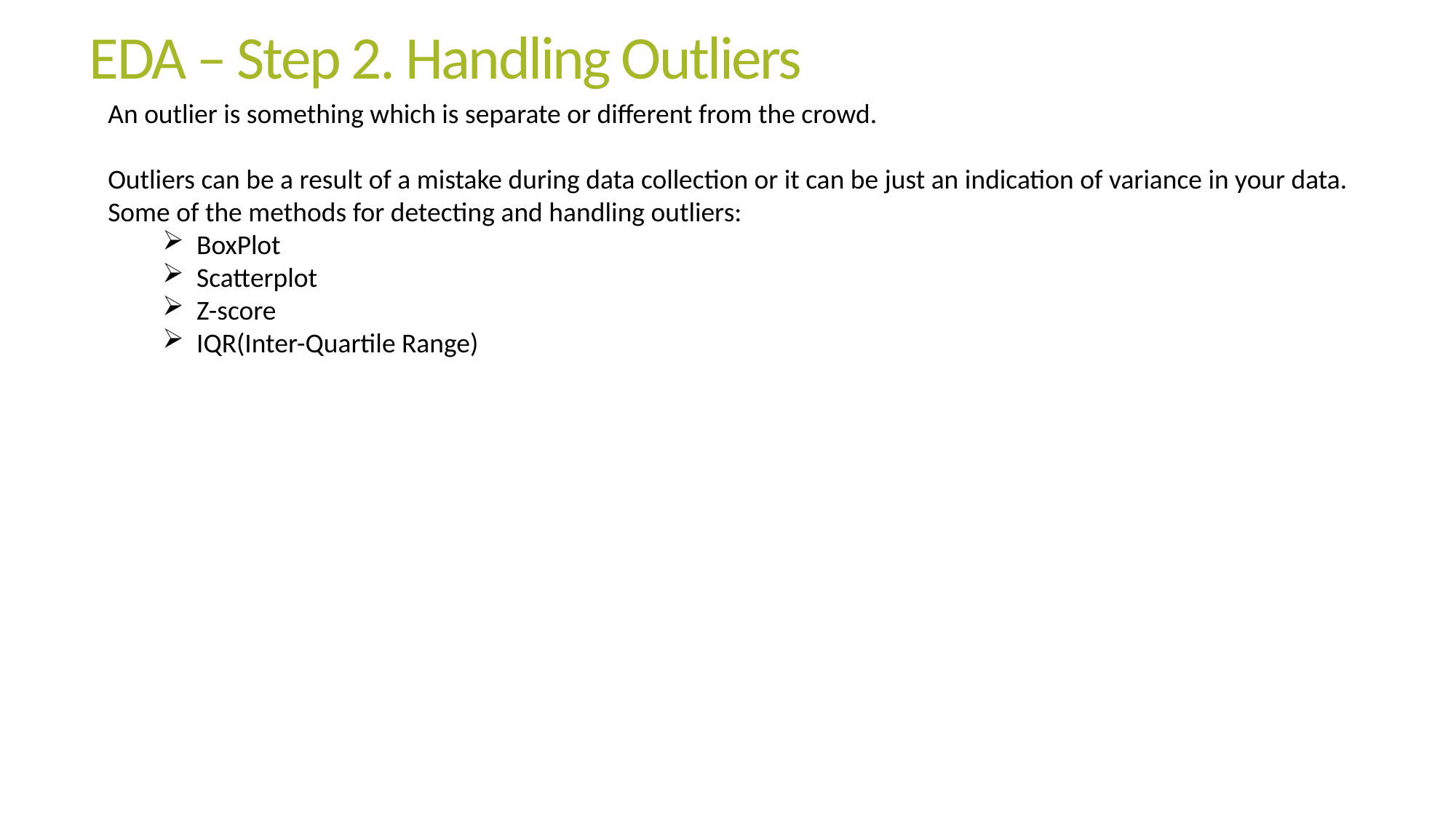

# EDA – Step 2. Handling Outliers
An outlier is something which is separate or different from the crowd.

Outliers can be a result of a mistake during data collection or it can be just an indication of variance in your data. Some of the methods for detecting and handling outliers:
BoxPlot
Scatterplot
Z-score
IQR(Inter-Quartile Range)